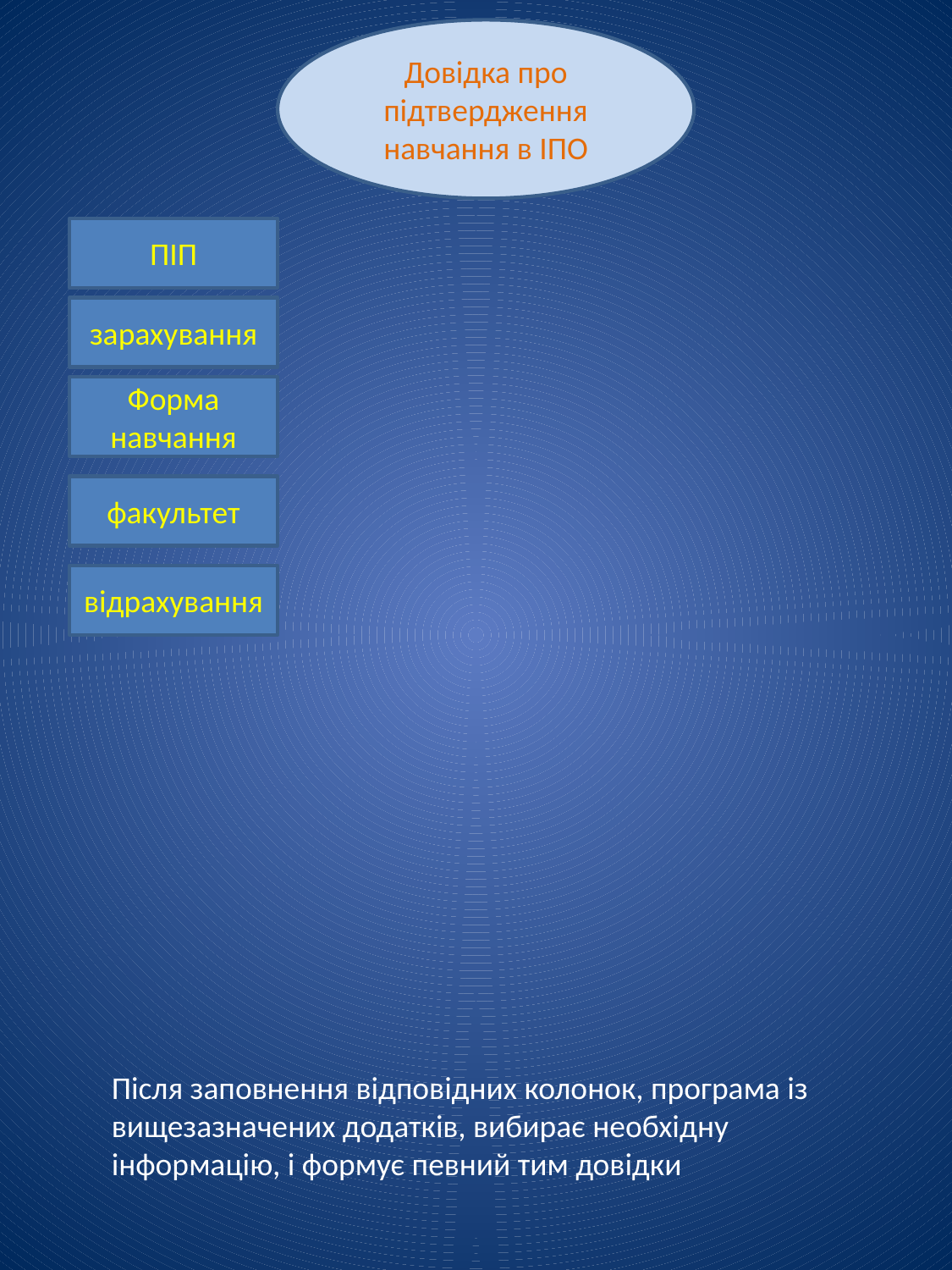

Довідка про підтвердження навчання в ІПО
ПІП
зарахування
Форма навчання
факультет
відрахування
Після заповнення відповідних колонок, програма із вищезазначених додатків, вибирає необхідну інформацію, і формує певний тим довідки